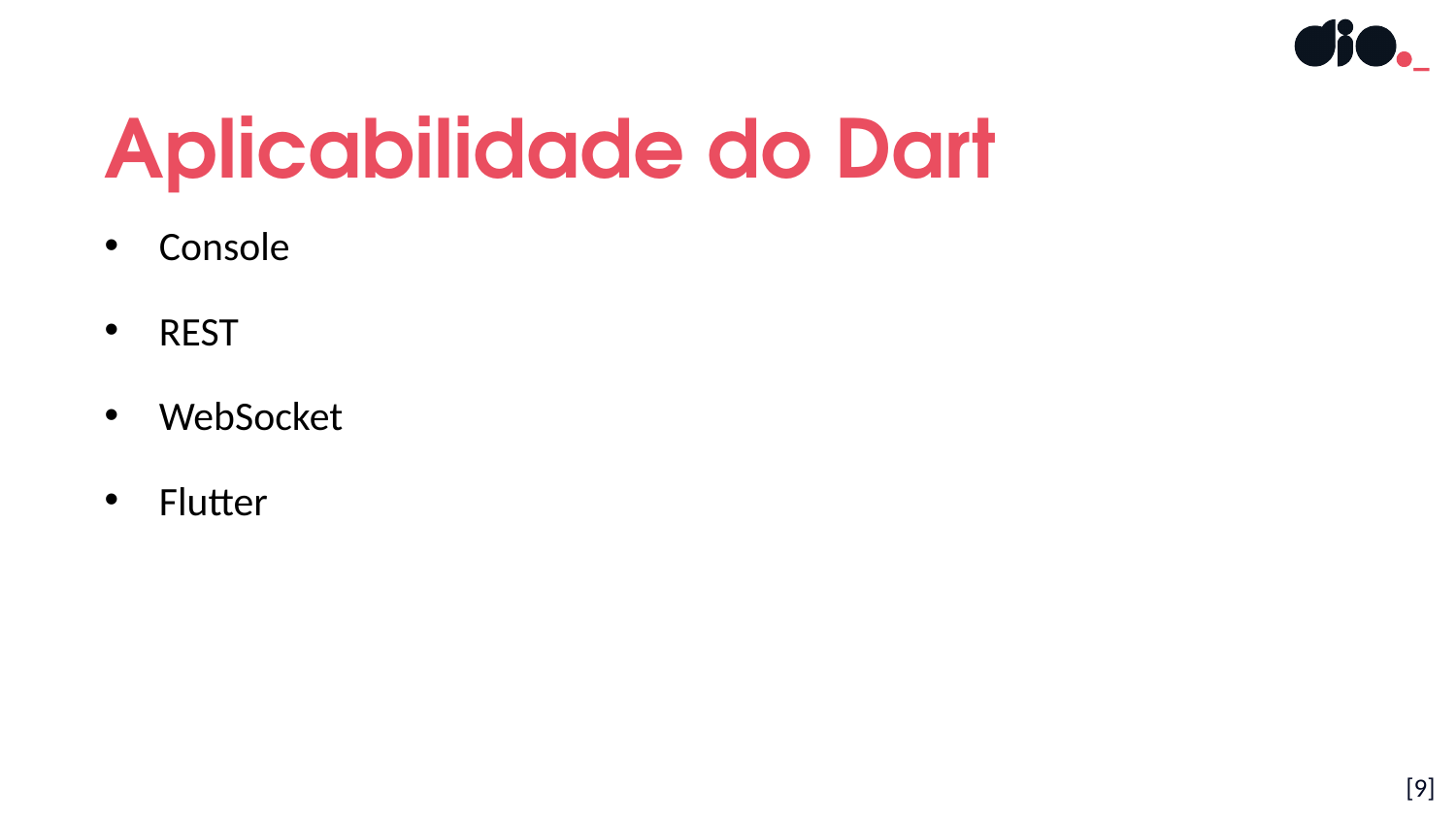

Aplicabilidade do Dart
Console
REST
WebSocket
Flutter
[9]